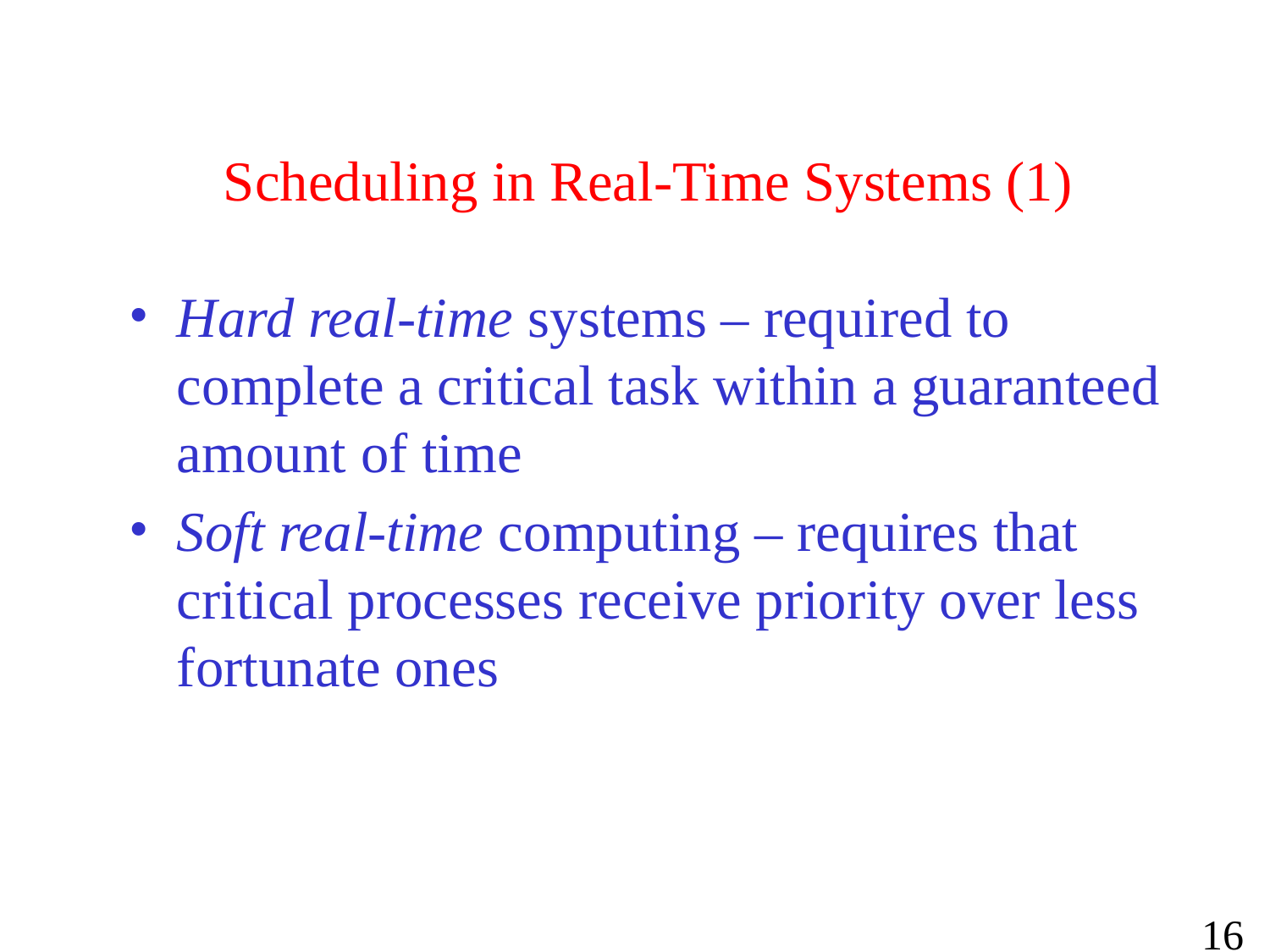

# Scheduling in Real-Time Systems (1)
Hard real-time systems – required to complete a critical task within a guaranteed amount of time
Soft real-time computing – requires that critical processes receive priority over less fortunate ones
16